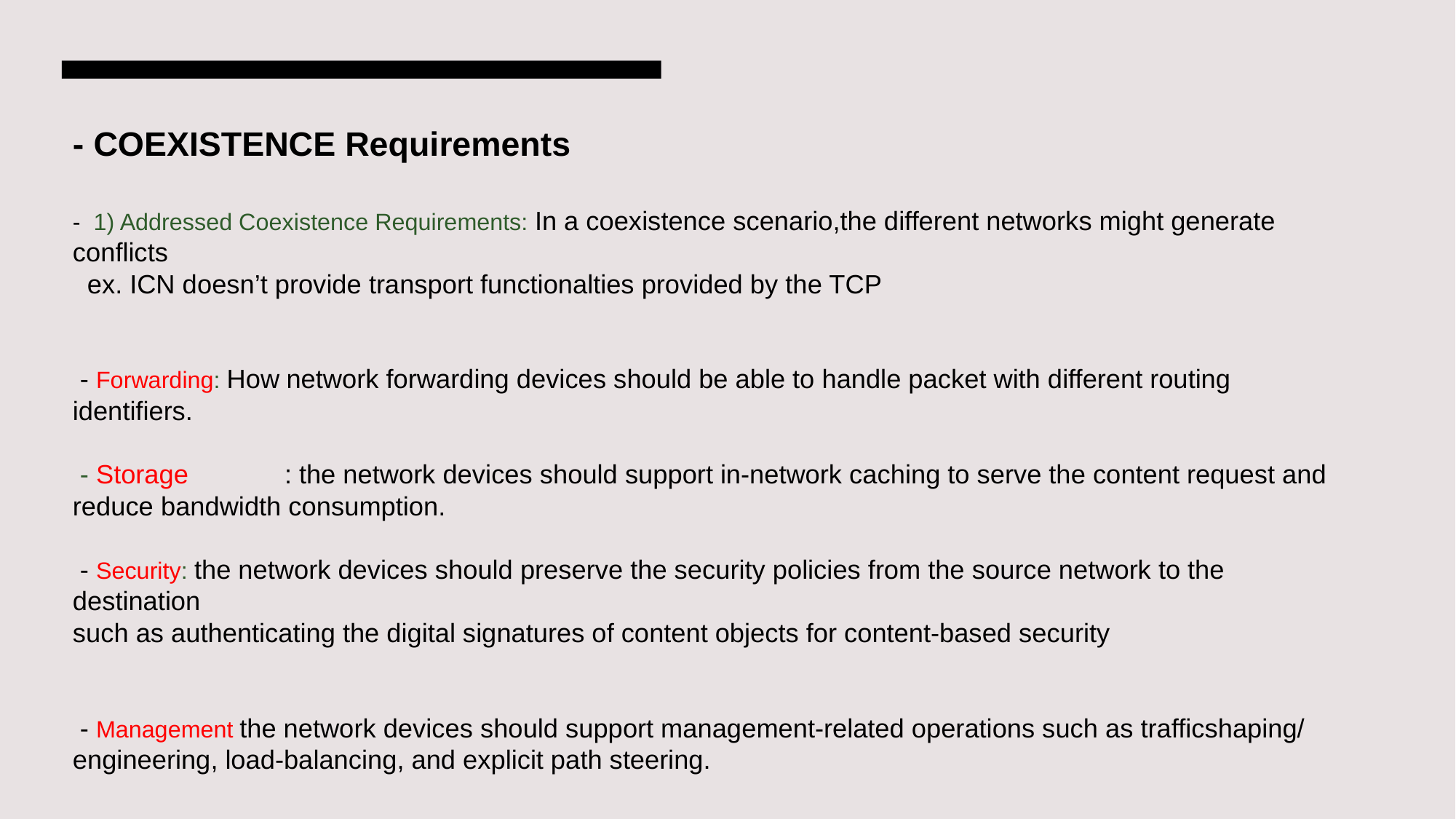

# - COEXISTENCE Requirements -  1) Addressed Coexistence Requirements: In a coexistence scenario,the different networks might generate conflicts ex. ICN doesn’t provide transport functionalties provided by the TCP - Forwarding: How network forwarding devices should be able to handle packet with different routing identifiers. - Storage	: the network devices should support in-network caching to serve the content request and reduce bandwidth consumption. - Security: the network devices should preserve the security policies from the source network to the destination such as authenticating the digital signatures of content objects for content-based security - Management the network devices should support management-related operations such as trafficshaping/ engineering, load-balancing, and explicit path steering.